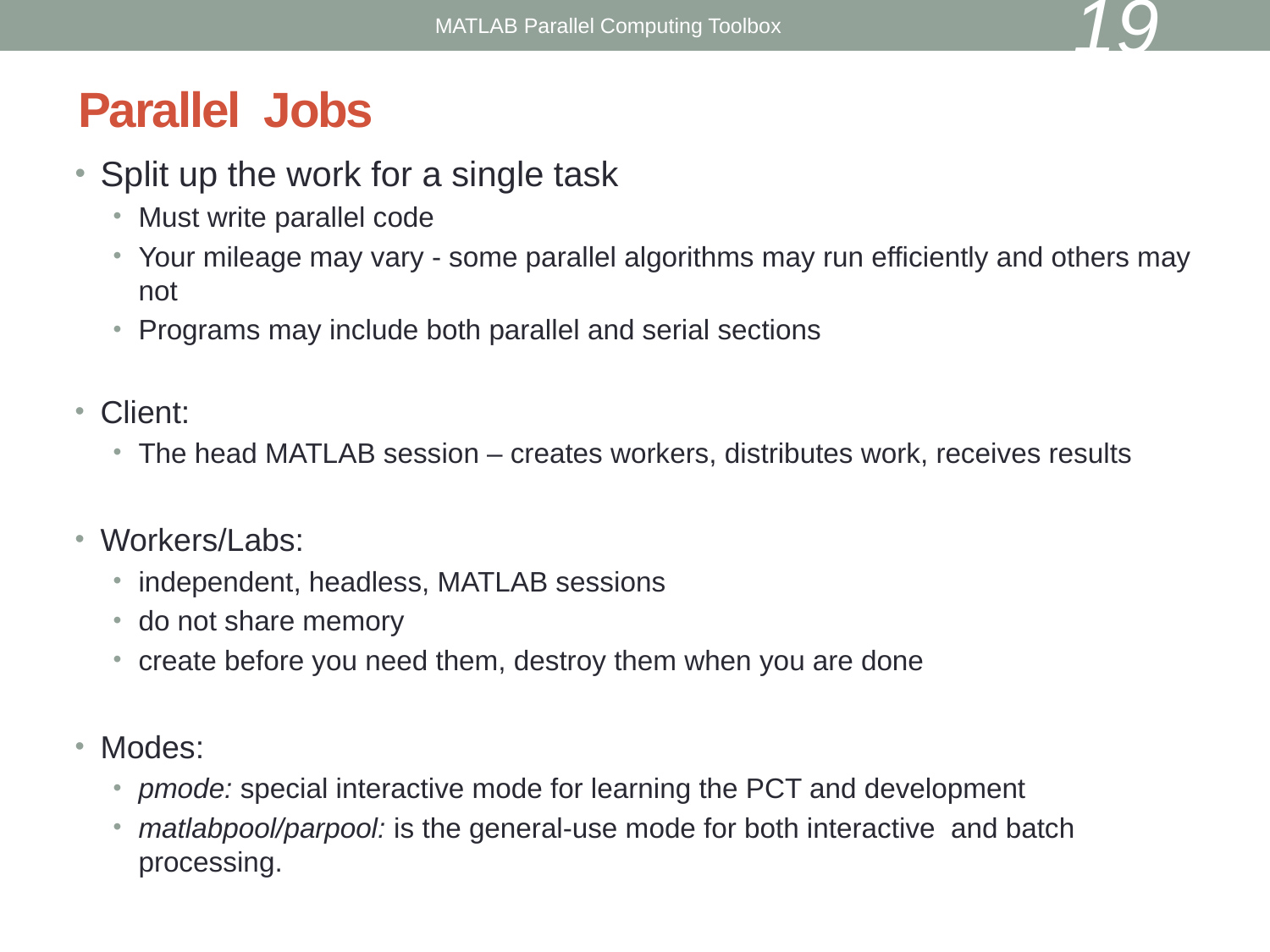

19
MATLAB Parallel Computing Toolbox
# Parallel  Jobs
Split up the work for a single task
Must write parallel code
Your mileage may vary - some parallel algorithms may run efficiently and others may not
Programs may include both parallel and serial sections

Client:
The head MATLAB session – creates workers, distributes work, receives results

Workers/Labs:
independent, headless, MATLAB sessions
do not share memory
create before you need them, destroy them when you are done

Modes:
pmode: special interactive mode for learning the PCT and development
matlabpool/parpool: is the general-use mode for both interactive  and batch processing.